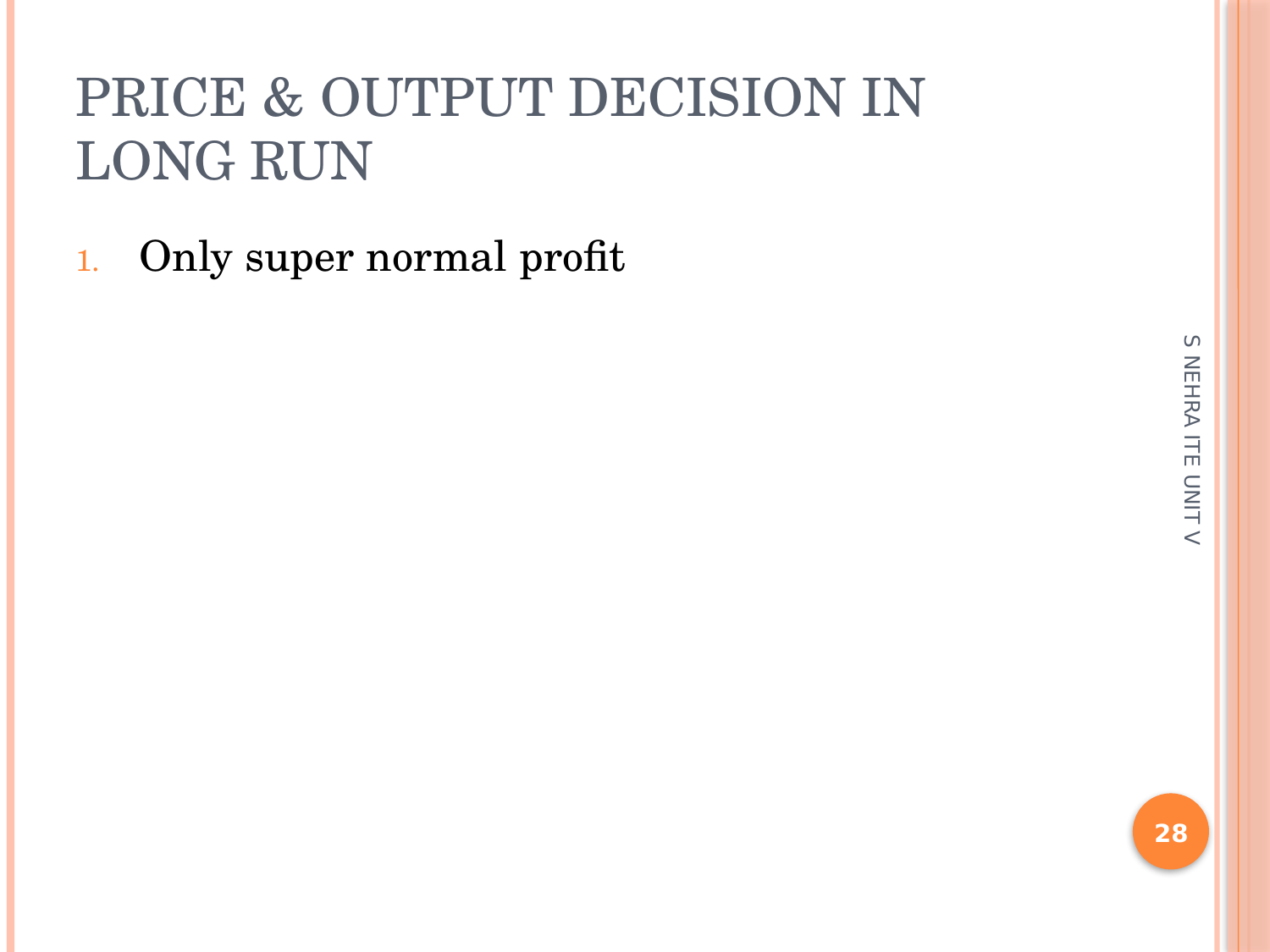

# Price & output decision in long run
Only super normal profit
S NEHRA ITE UNIT V
28